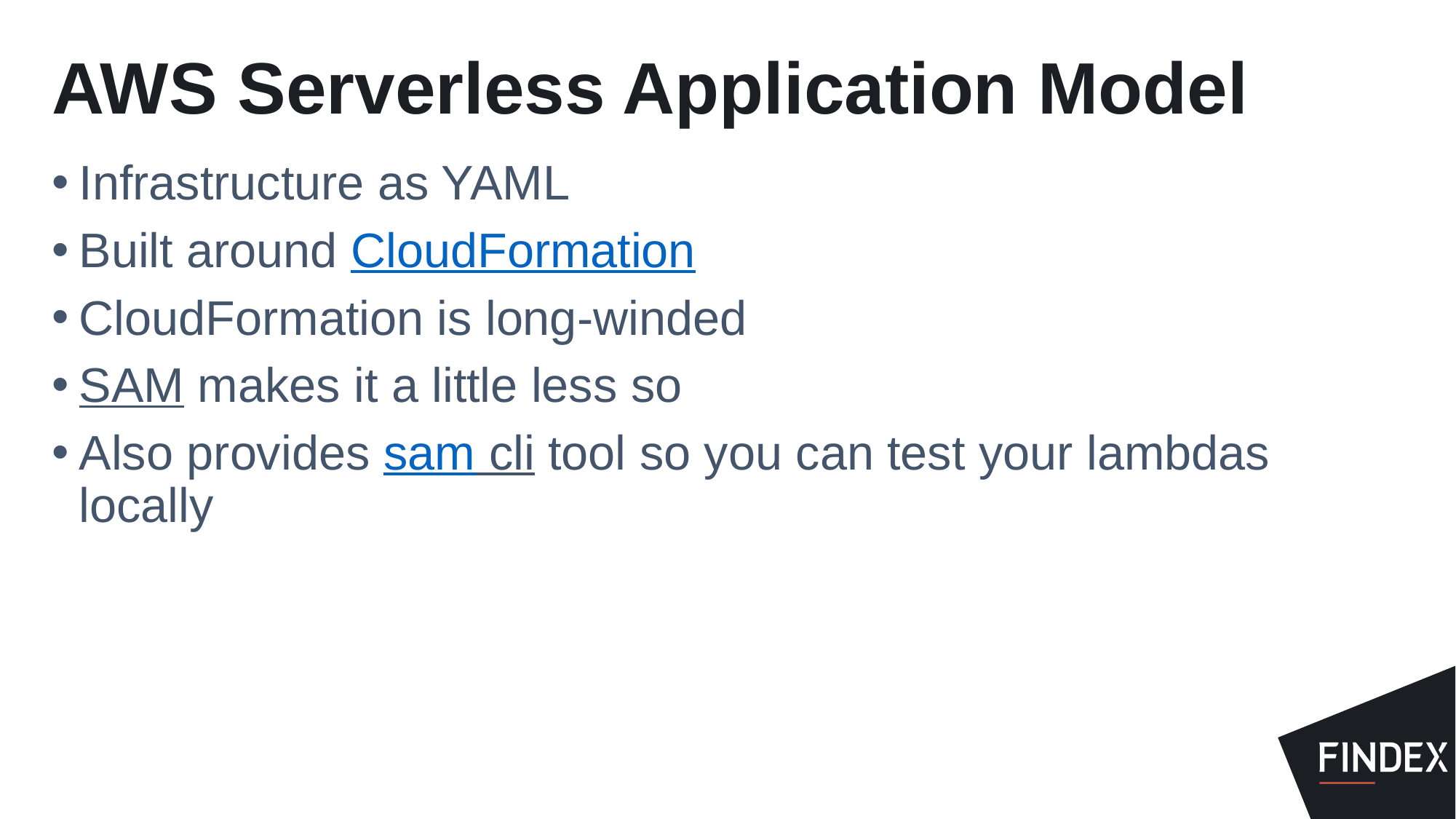

# AWS Serverless Application Model
Infrastructure as YAML
Built around CloudFormation
CloudFormation is long-winded
SAM makes it a little less so
Also provides sam cli tool so you can test your lambdas locally